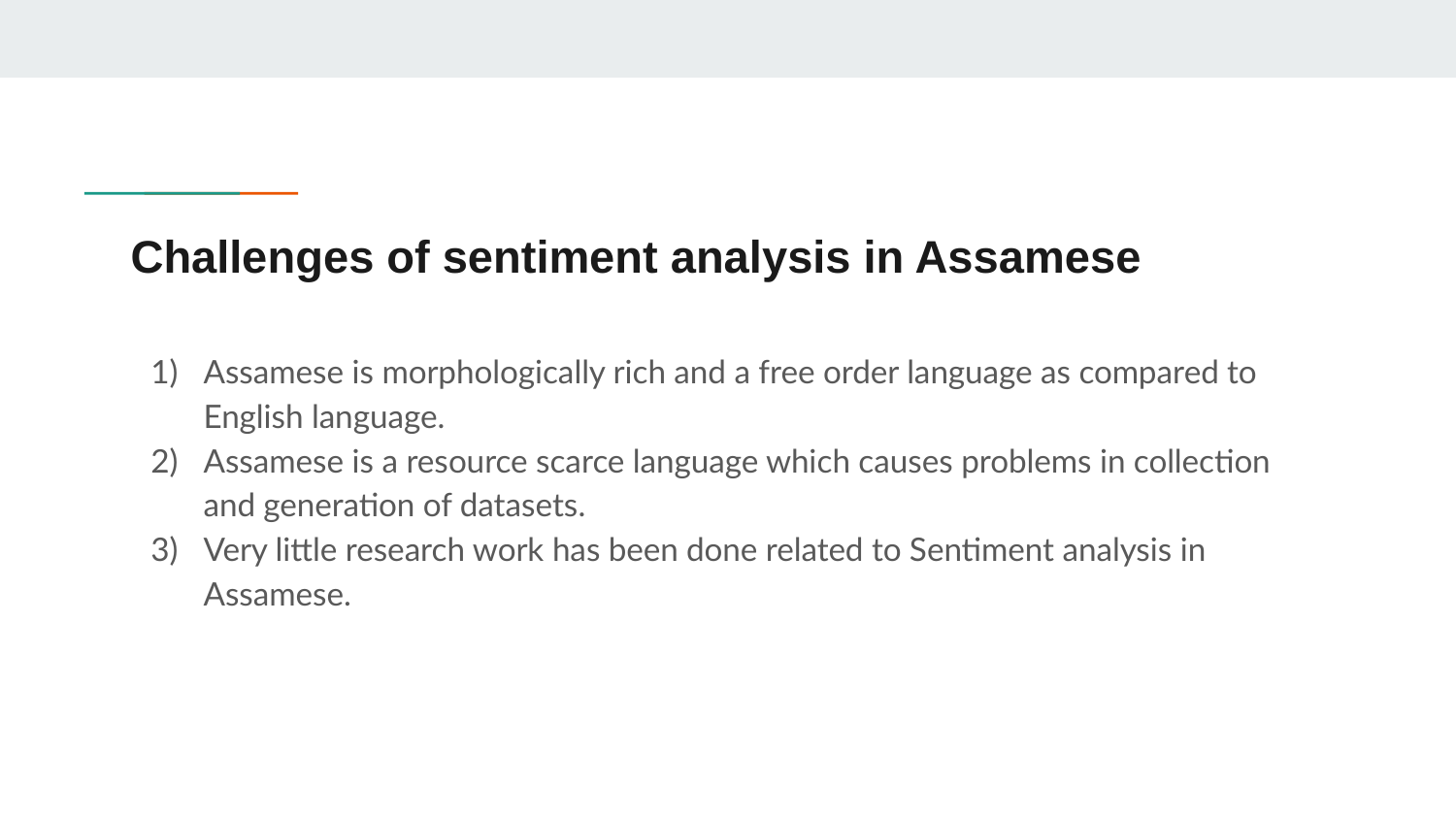

# Challenges of sentiment analysis in Assamese
Assamese is morphologically rich and a free order language as compared to English language.
Assamese is a resource scarce language which causes problems in collection and generation of datasets.
Very little research work has been done related to Sentiment analysis in Assamese.